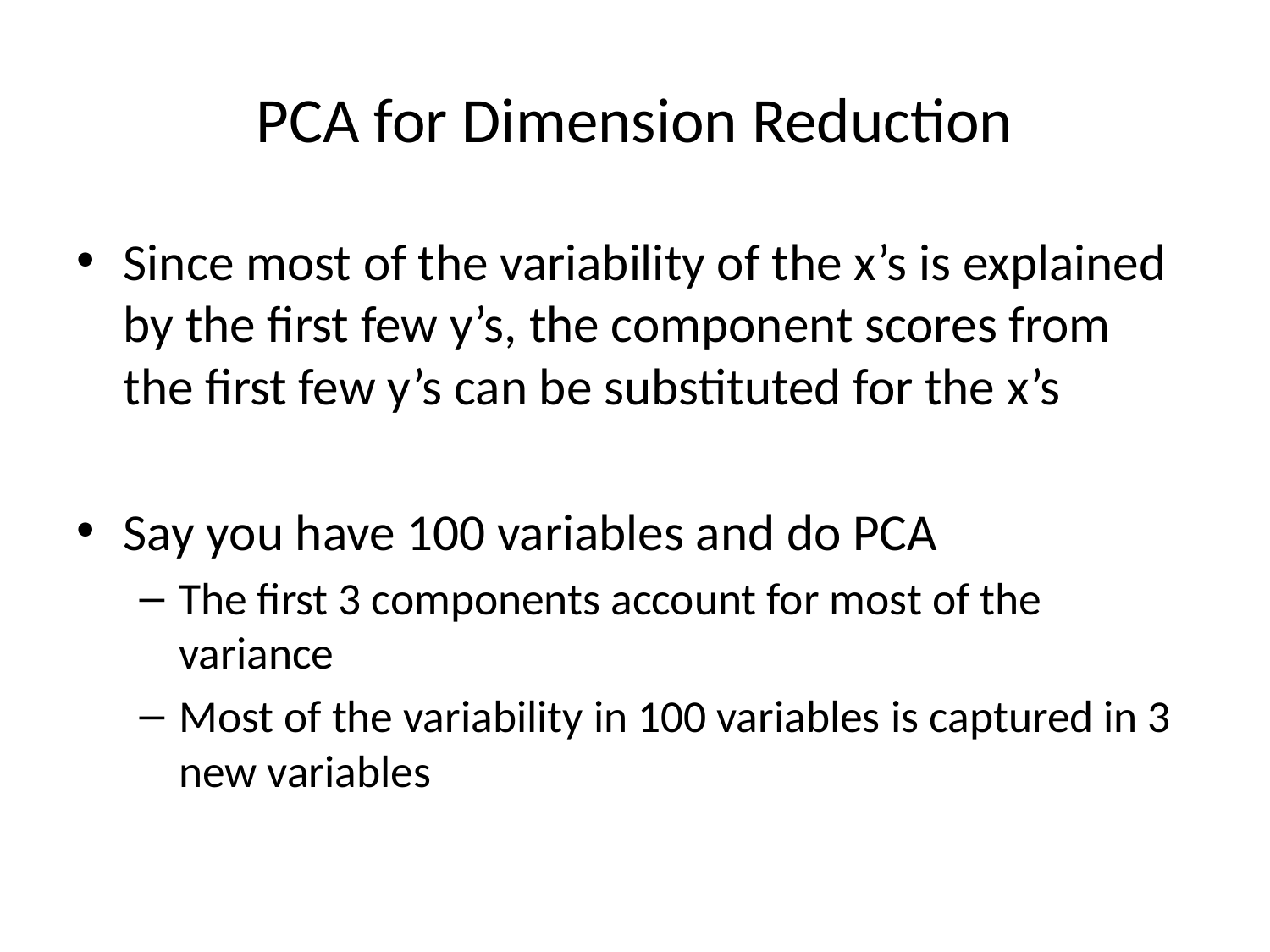

# PCA for Dimension Reduction
Since most of the variability of the x’s is explained by the first few y’s, the component scores from the first few y’s can be substituted for the x’s

Say you have 100 variables and do PCA
The first 3 components account for most of the variance
Most of the variability in 100 variables is captured in 3 new variables